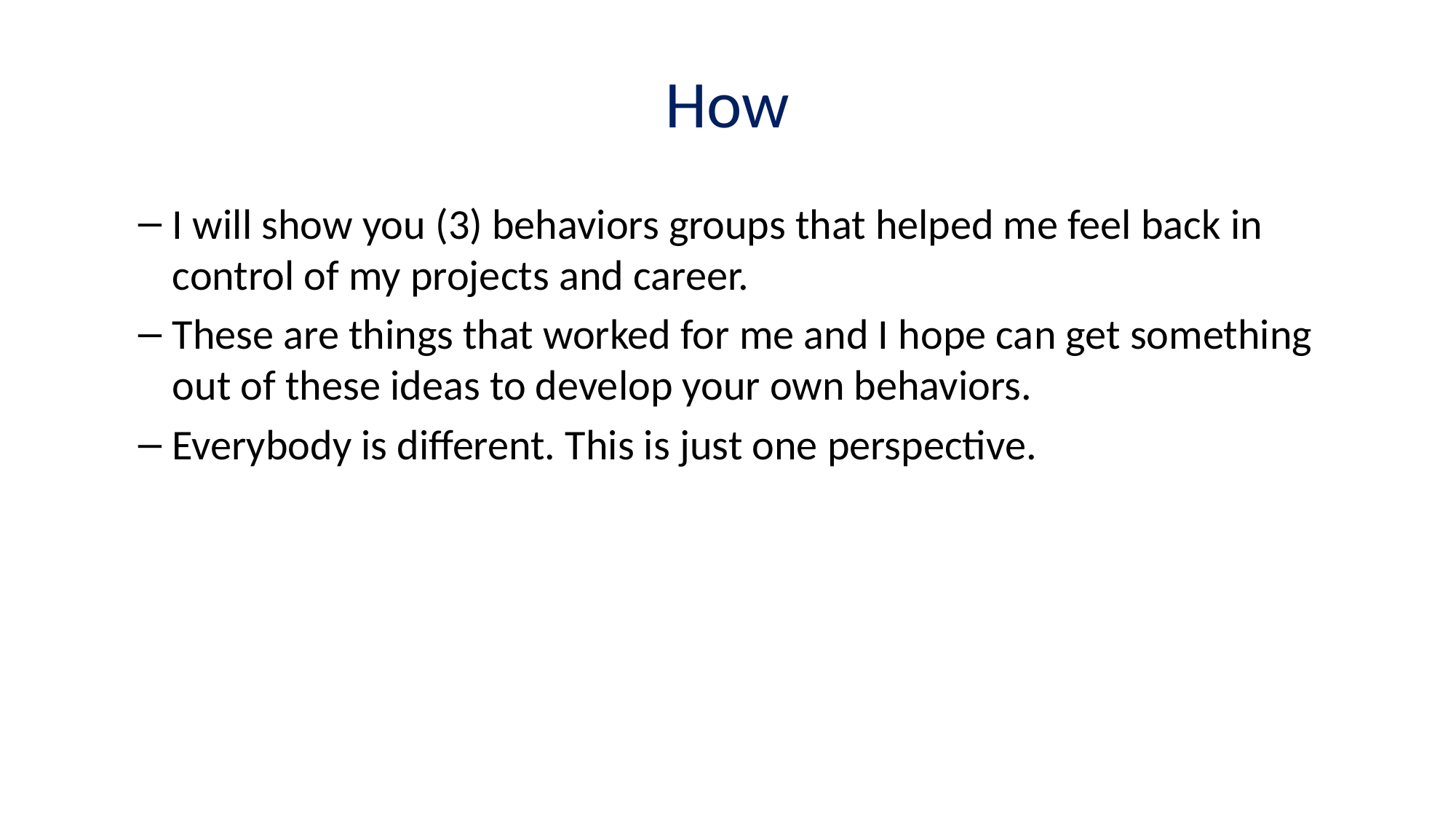

# How
I will show you (3) behaviors groups that helped me feel back in control of my projects and career.
These are things that worked for me and I hope can get something out of these ideas to develop your own behaviors.
Everybody is different. This is just one perspective.